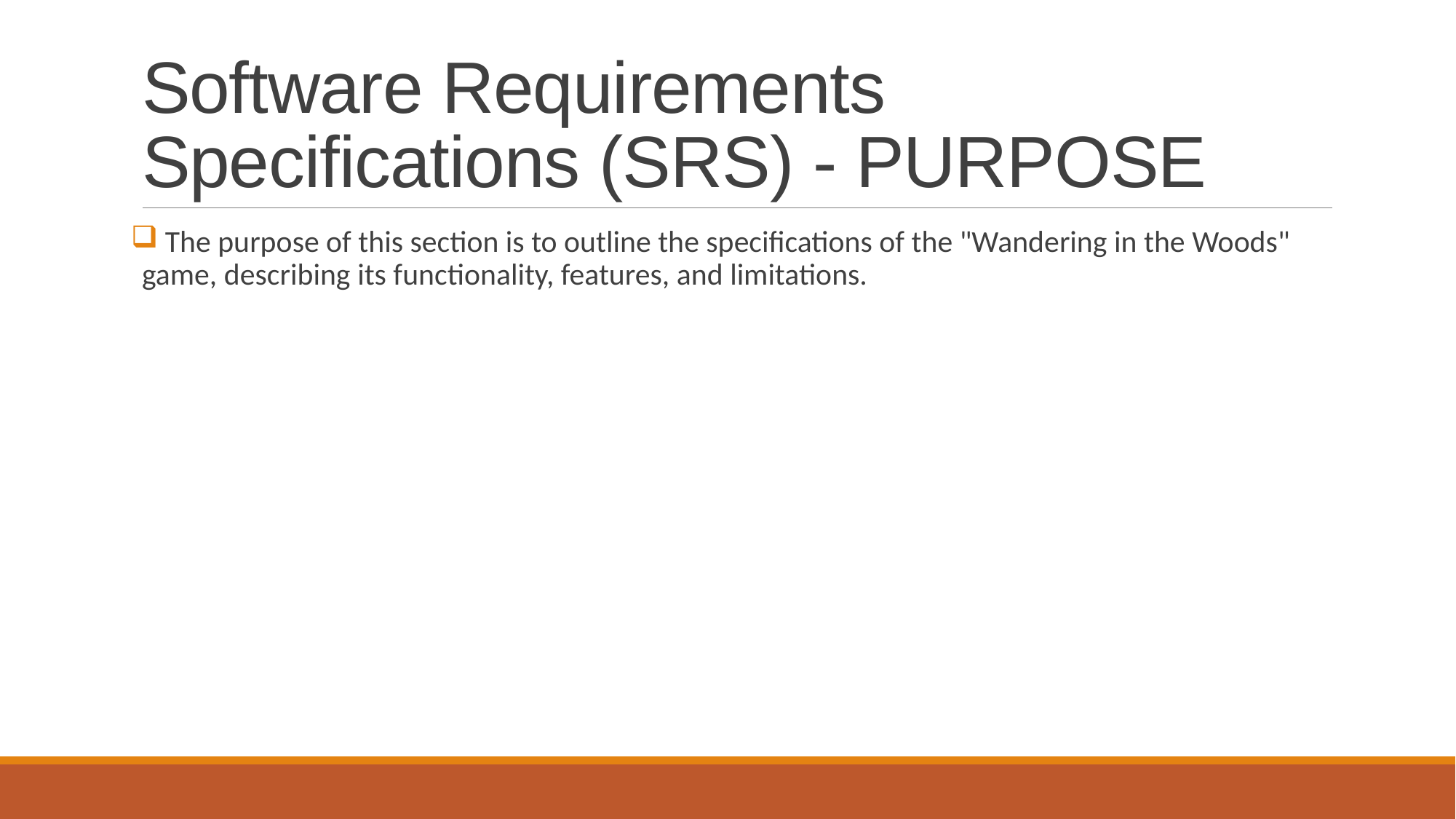

# Software Requirements Specifications (SRS) - PURPOSE
 The purpose of this section is to outline the specifications of the "Wandering in the Woods" game, describing its functionality, features, and limitations.